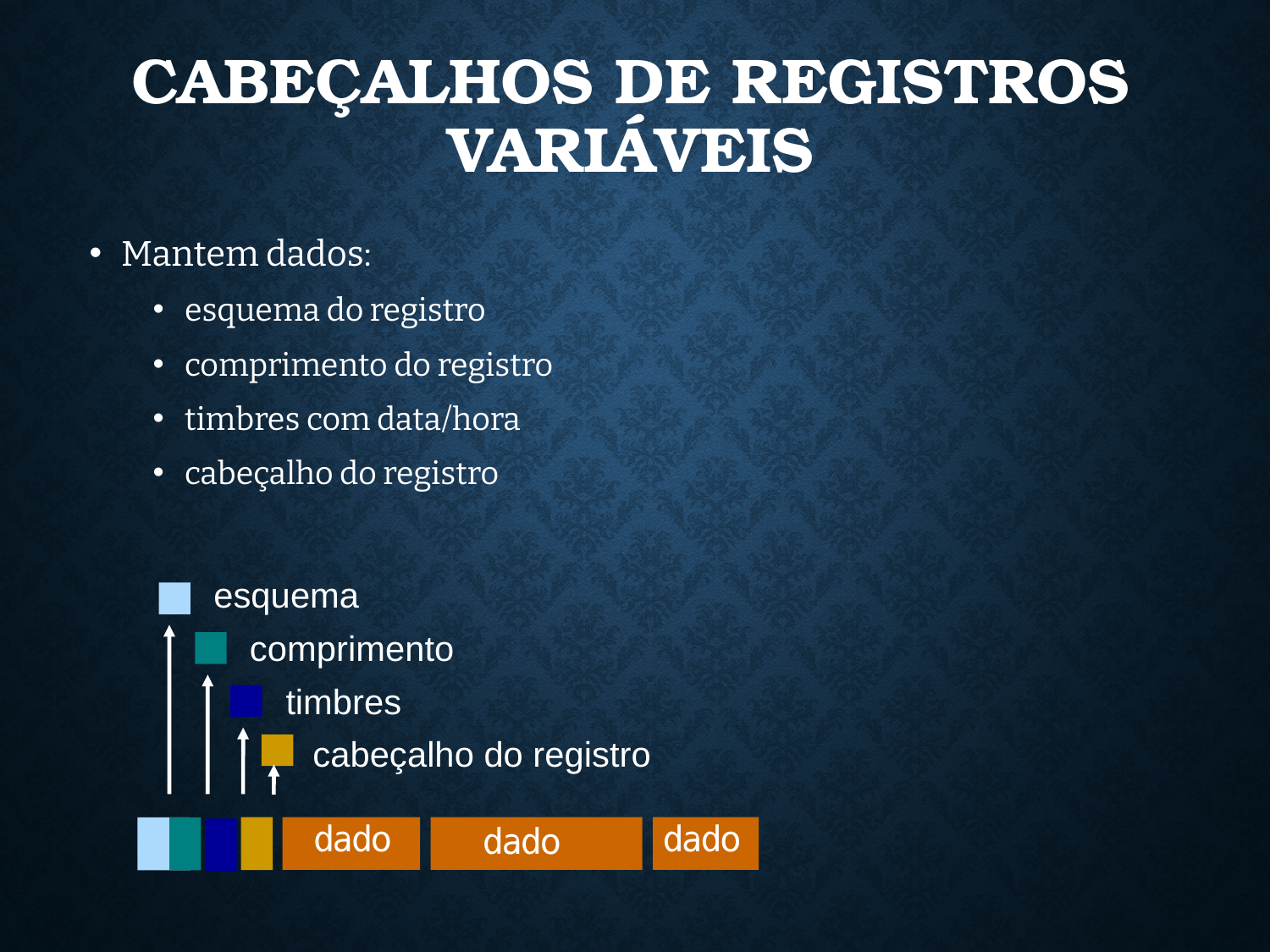

# Cabeçalhos de Registros Variáveis
Mantem dados:
esquema do registro
comprimento do registro
timbres com data/hora
cabeçalho do registro

esquema

comprimento

timbres

cabeçalho do registro

dado
dado
dado